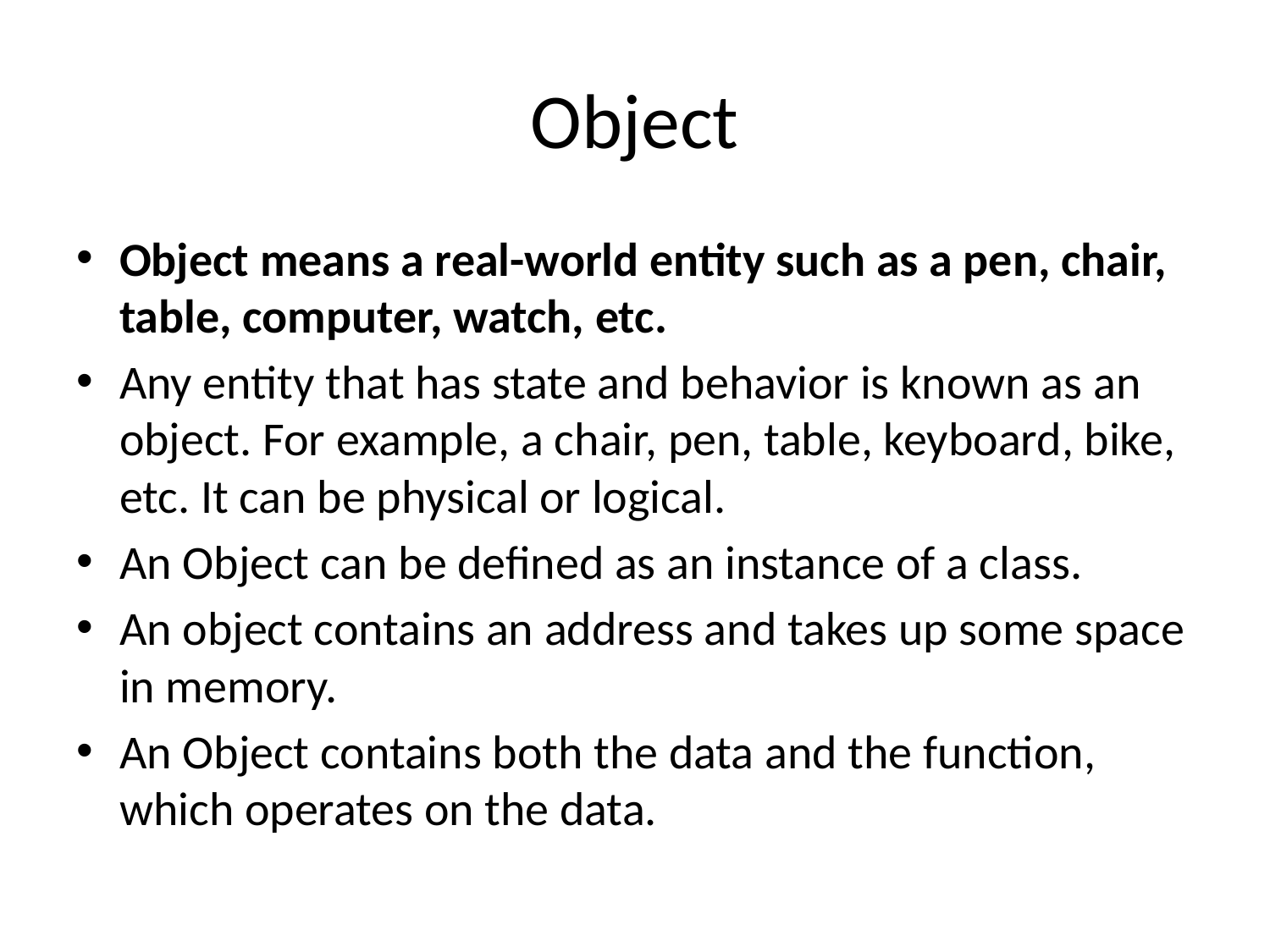

# Object
Object means a real-world entity such as a pen, chair, table, computer, watch, etc.
Any entity that has state and behavior is known as an object. For example, a chair, pen, table, keyboard, bike, etc. It can be physical or logical.
An Object can be defined as an instance of a class.
An object contains an address and takes up some space in memory.
An Object contains both the data and the function, which operates on the data.